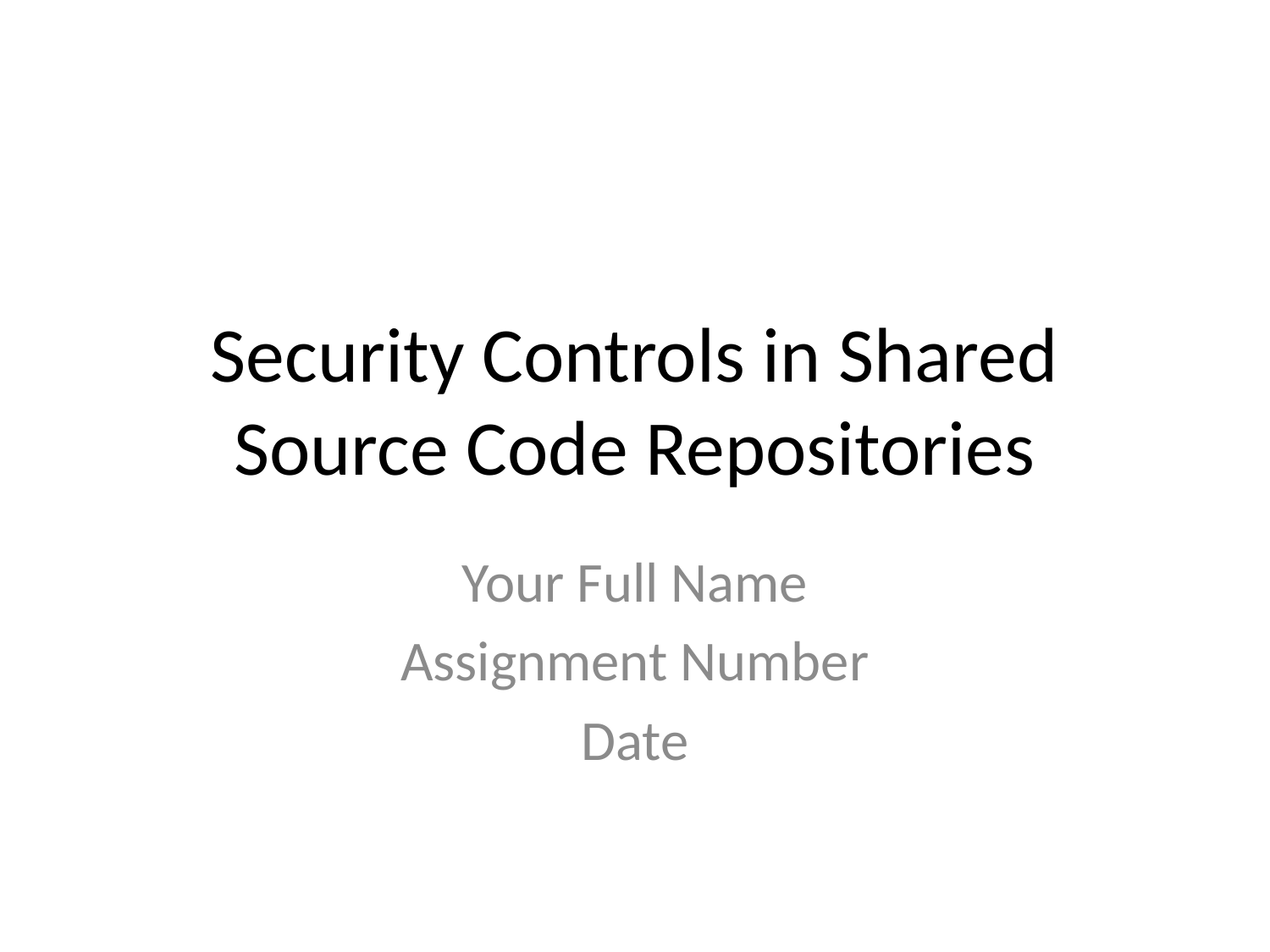

# Security Controls in Shared Source Code Repositories
Your Full Name
Assignment Number
Date